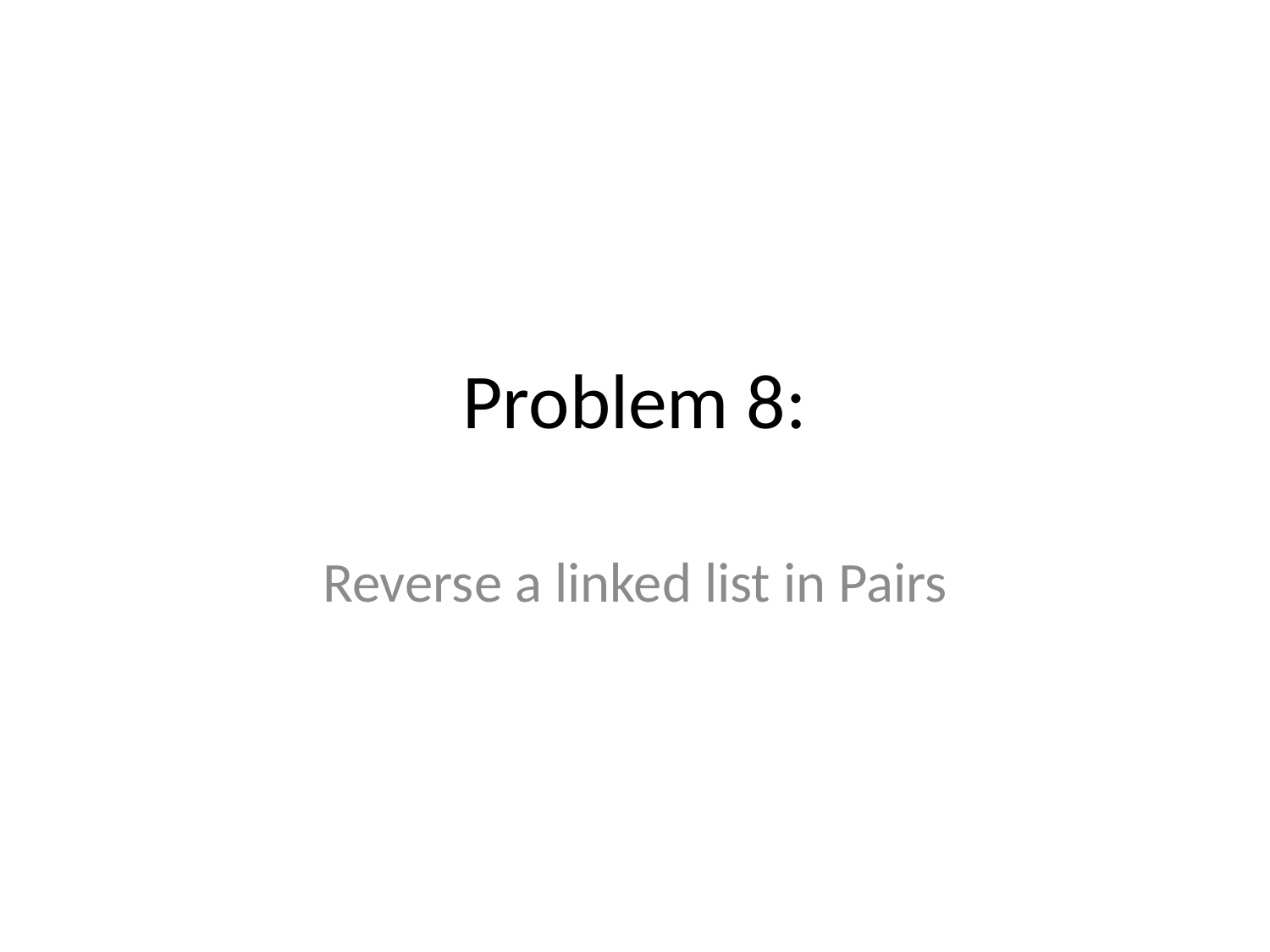

# Problem 8:
Reverse a linked list in Pairs